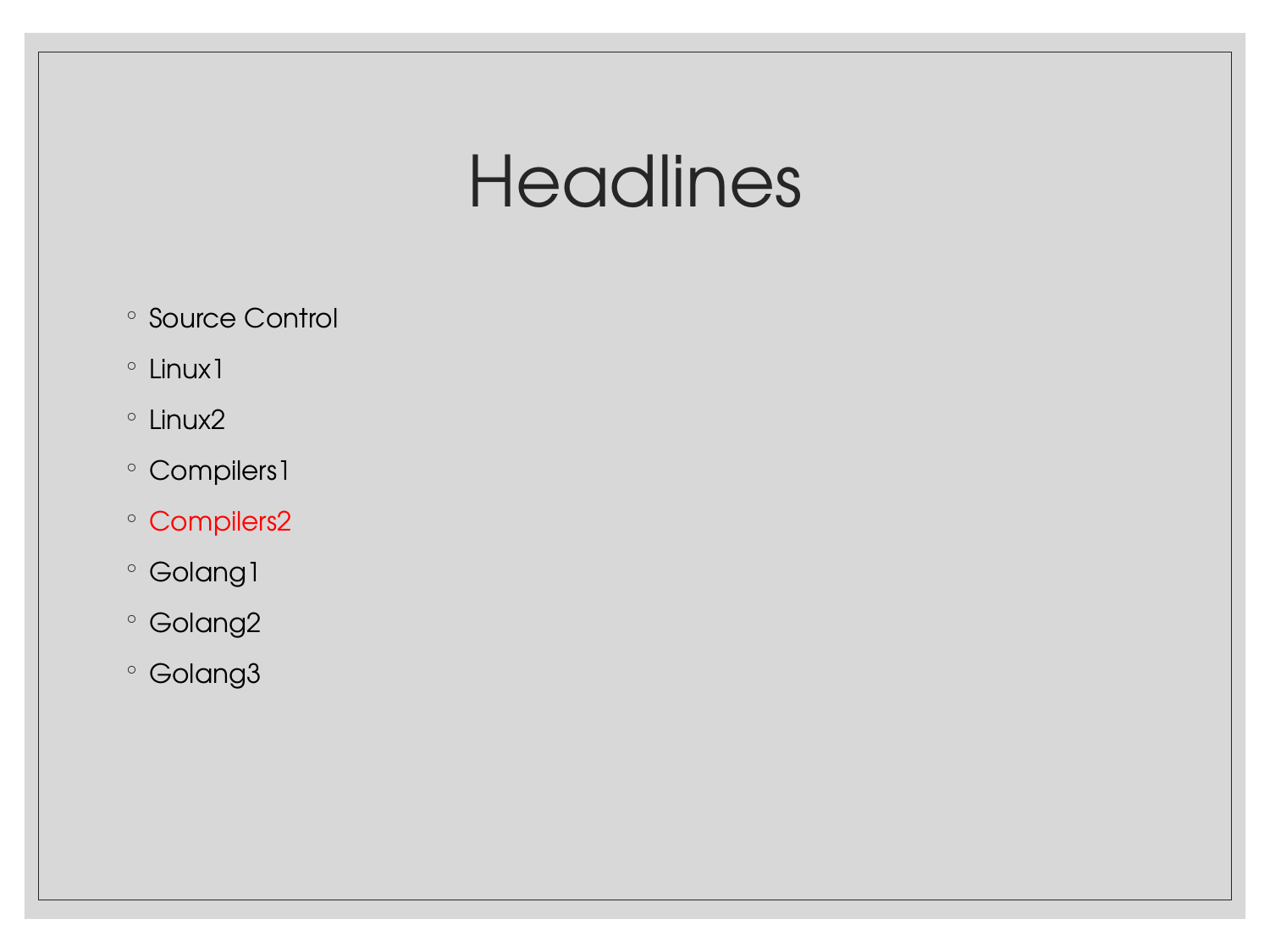

# Headlines
Source Control
Linux1
Linux2
Compilers1
Compilers2
Golang1
Golang2
Golang3